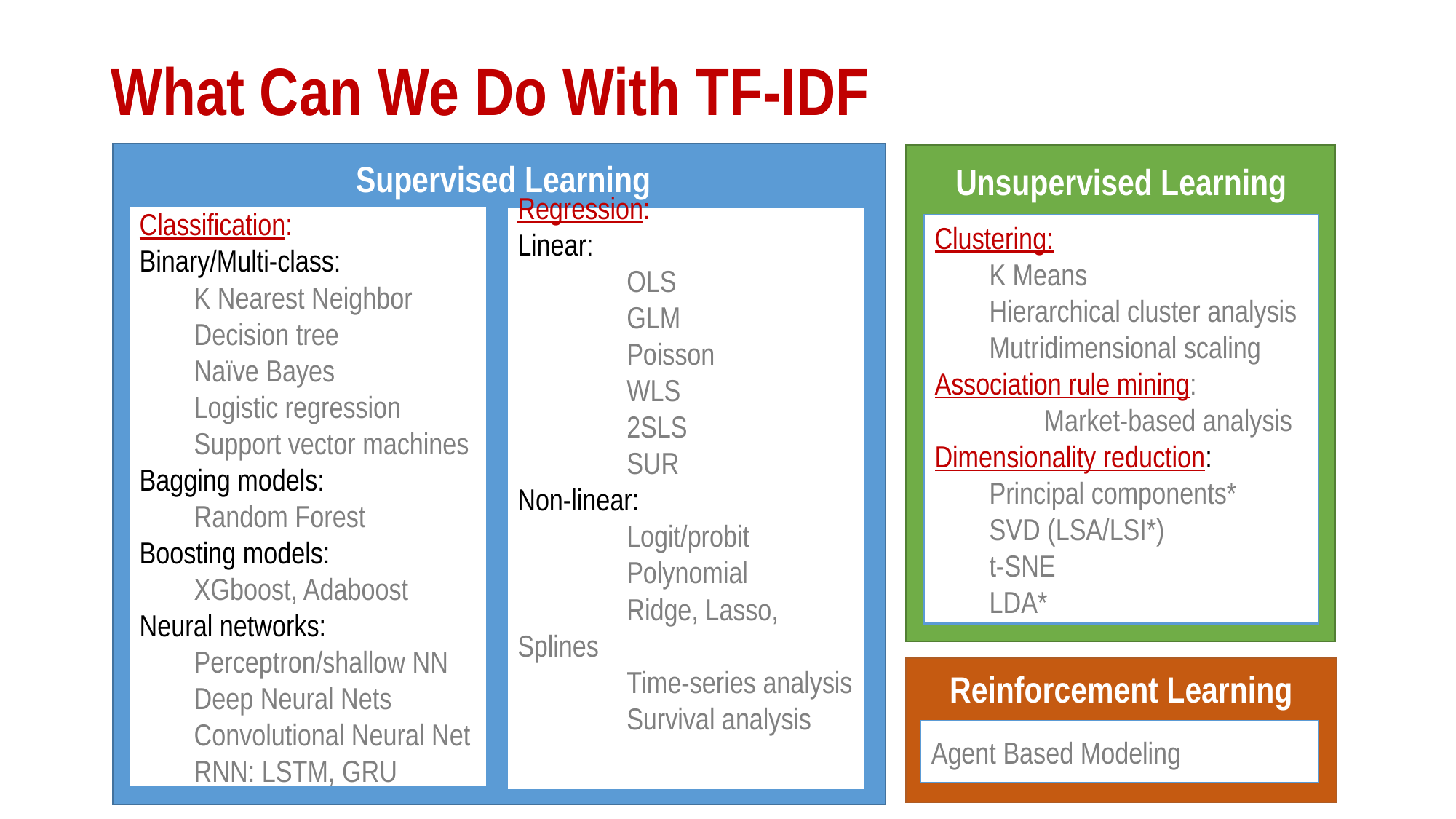

# What Can We Do With TF-IDF

Supervised Learning
Unsupervised Learning
Classification:
Binary/Multi-class:
K Nearest Neighbor
Decision tree
Naïve Bayes
Logistic regression
Support vector machines
Bagging models:
Random Forest
Boosting models:
XGboost, Adaboost
Neural networks:
Perceptron/shallow NN
Deep Neural Nets
Convolutional Neural Net
RNN: LSTM, GRU
Regression:
Linear:
	OLS
	GLM
	Poisson
	WLS
	2SLS
	SUR
Non-linear:
	Logit/probit
	Polynomial
	Ridge, Lasso, Splines
	Time-series analysis
	Survival analysis

Clustering:
K Means
Hierarchical cluster analysis
Mutridimensional scaling
Association rule mining:
	Market-based analysis
Dimensionality reduction:
Principal components*
SVD (LSA/LSI*)
t-SNE
LDA*

Reinforcement Learning
Agent Based Modeling